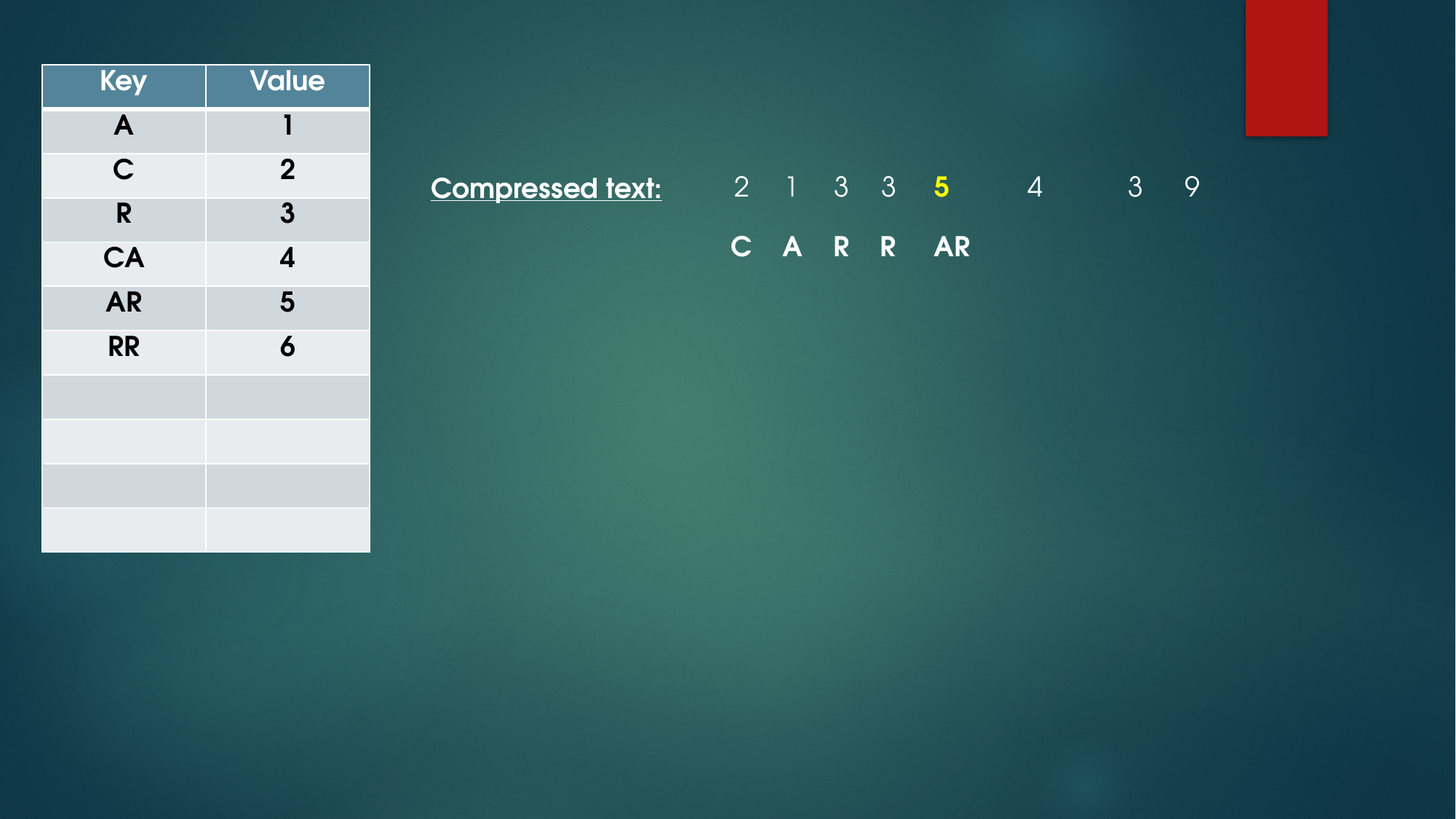

| Key | Value |
| --- | --- |
| A | 1 |
| C | 2 |
| R | 3 |
| CA | 4 |
| AR | 5 |
| RR | 6 |
|  |  |
|  |  |
|  |  |
|  |  |
2
1
3
3
5
4
3
9
Compressed text:
C    A    R    R     AR